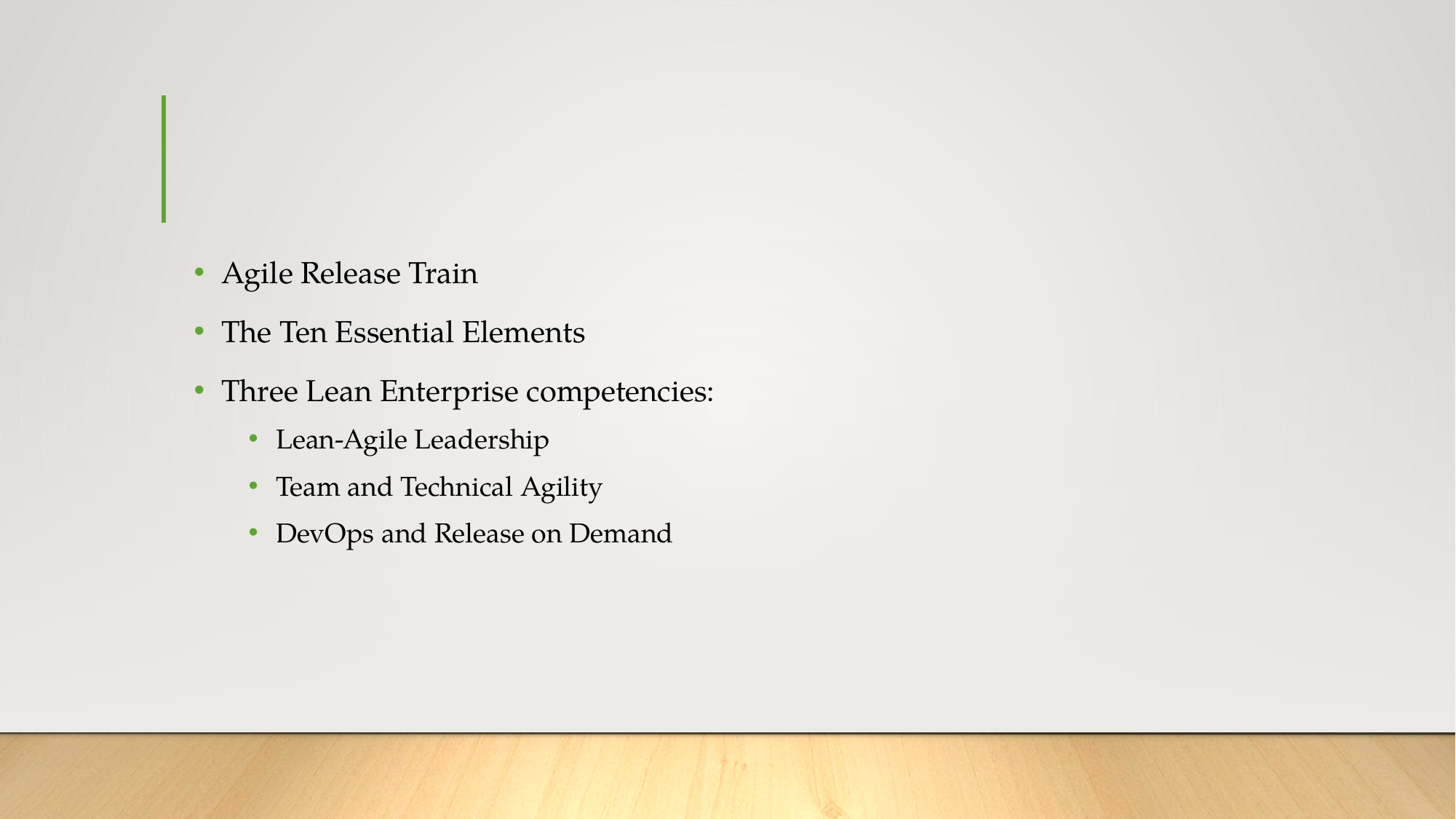

#
Agile Release Train
The Ten Essential Elements
Three Lean Enterprise competencies:
Lean-Agile Leadership
Team and Technical Agility
DevOps and Release on Demand